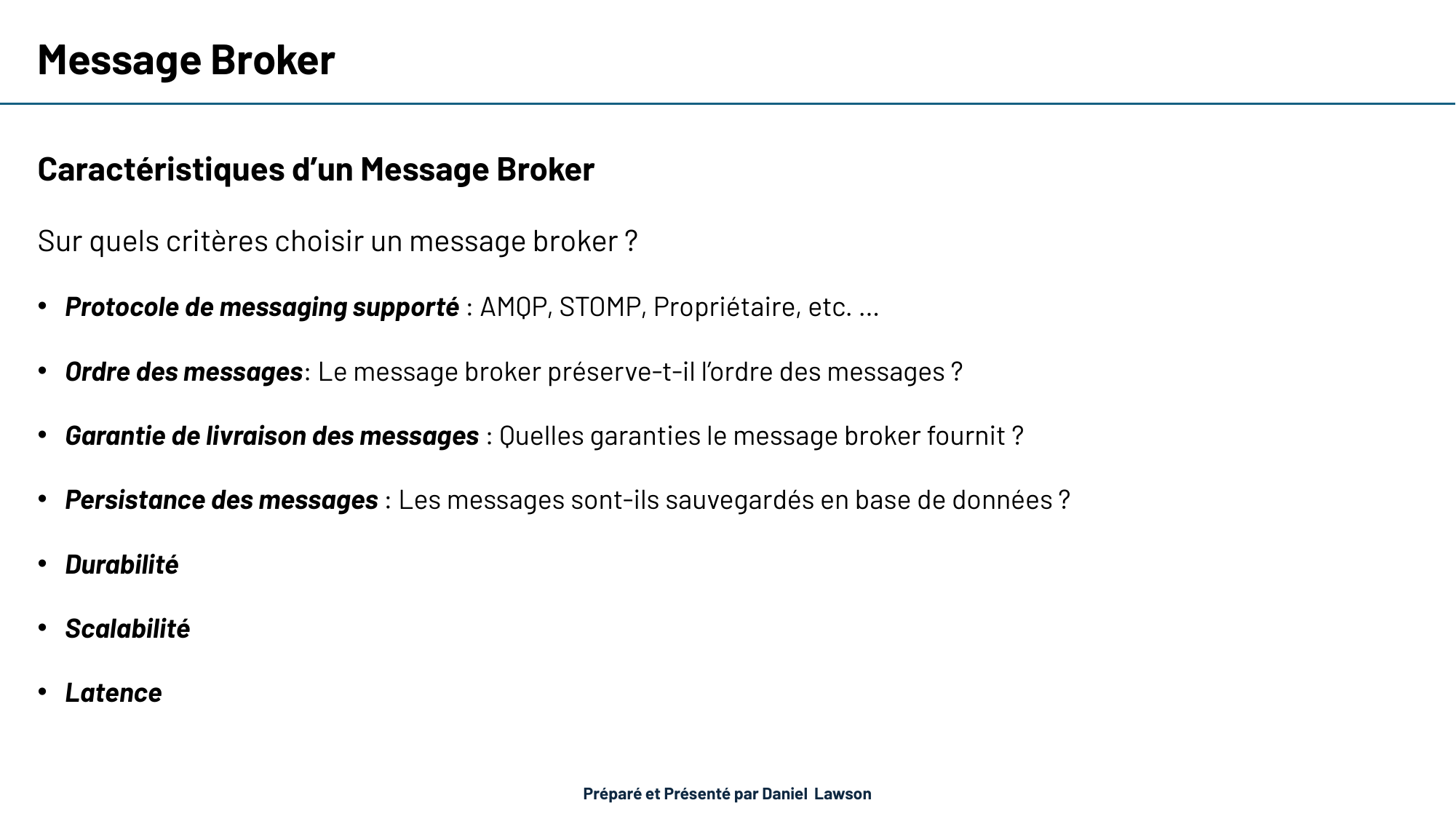

Message Broker
Caractéristiques d’un Message Broker
Sur quels critères choisir un message broker ?
Protocole de messaging supporté : AMQP, STOMP, Propriétaire, etc. …
Ordre des messages: Le message broker préserve-t-il l’ordre des messages ?
Garantie de livraison des messages : Quelles garanties le message broker fournit ?
Persistance des messages : Les messages sont-ils sauvegardés en base de données ?
Durabilité
Scalabilité
Latence
Préparé et Présenté par Daniel  Lawson